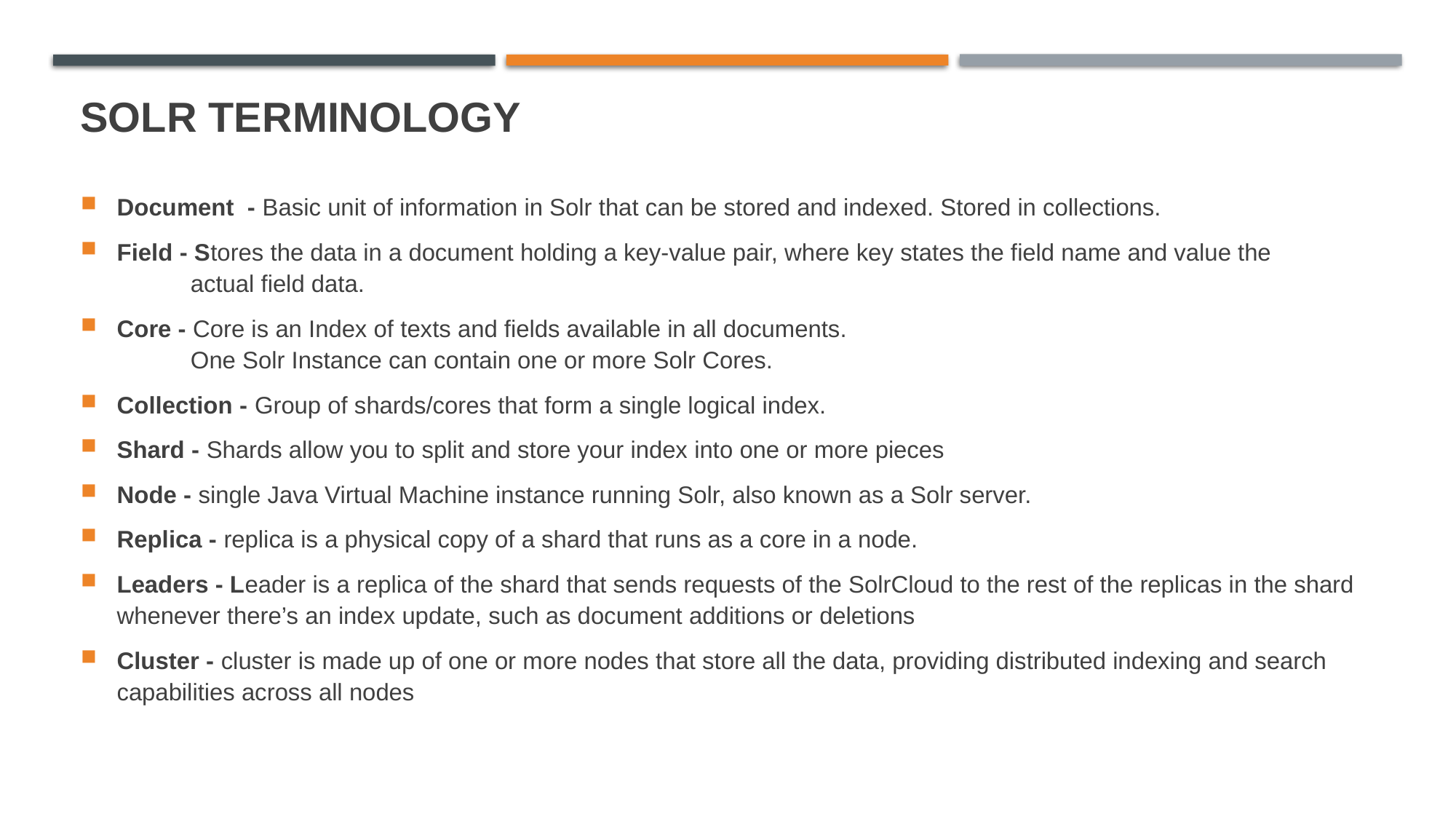

# Solr Terminology
Document  - Basic unit of information in Solr that can be stored and indexed. Stored in collections.
Field - Stores the data in a document holding a key-value pair, where key states the field name and value the
           actual field data.
Core - Core is an Index of texts and fields available in all documents.
           One Solr Instance can contain one or more Solr Cores.
Collection - Group of shards/cores that form a single logical index.
Shard - Shards allow you to split and store your index into one or more pieces
Node - single Java Virtual Machine instance running Solr, also known as a Solr server.
Replica - replica is a physical copy of a shard that runs as a core in a node.
Leaders - Leader is a replica of the shard that sends requests of the SolrCloud to the rest of the replicas in the shard whenever there’s an index update, such as document additions or deletions
Cluster - cluster is made up of one or more nodes that store all the data, providing distributed indexing and search capabilities across all nodes